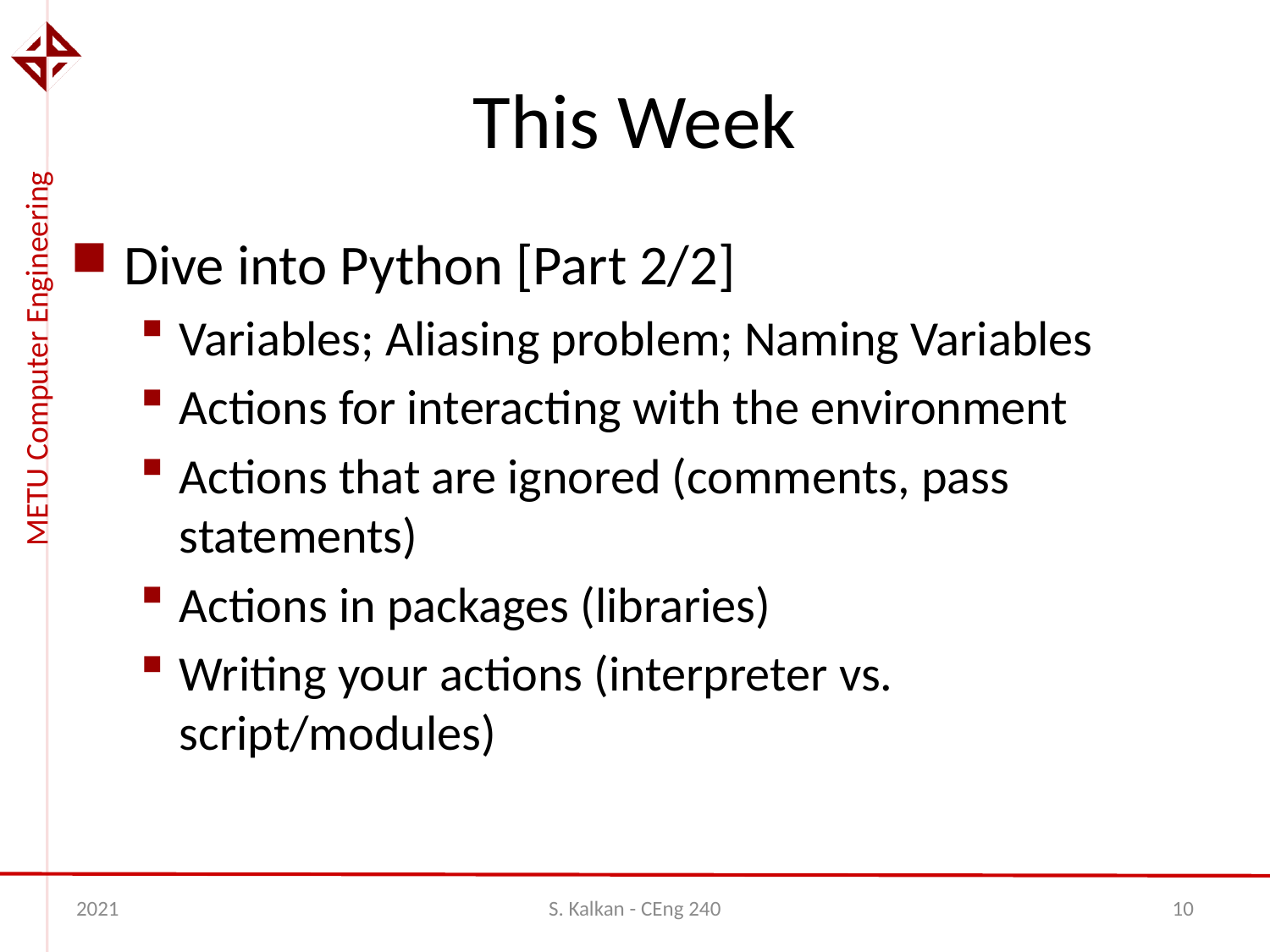

# This Week
Dive into Python [Part 2/2]
Variables; Aliasing problem; Naming Variables
Actions for interacting with the environment
Actions that are ignored (comments, pass statements)
Actions in packages (libraries)
Writing your actions (interpreter vs. script/modules)

2021
S. Kalkan - CEng 240
10